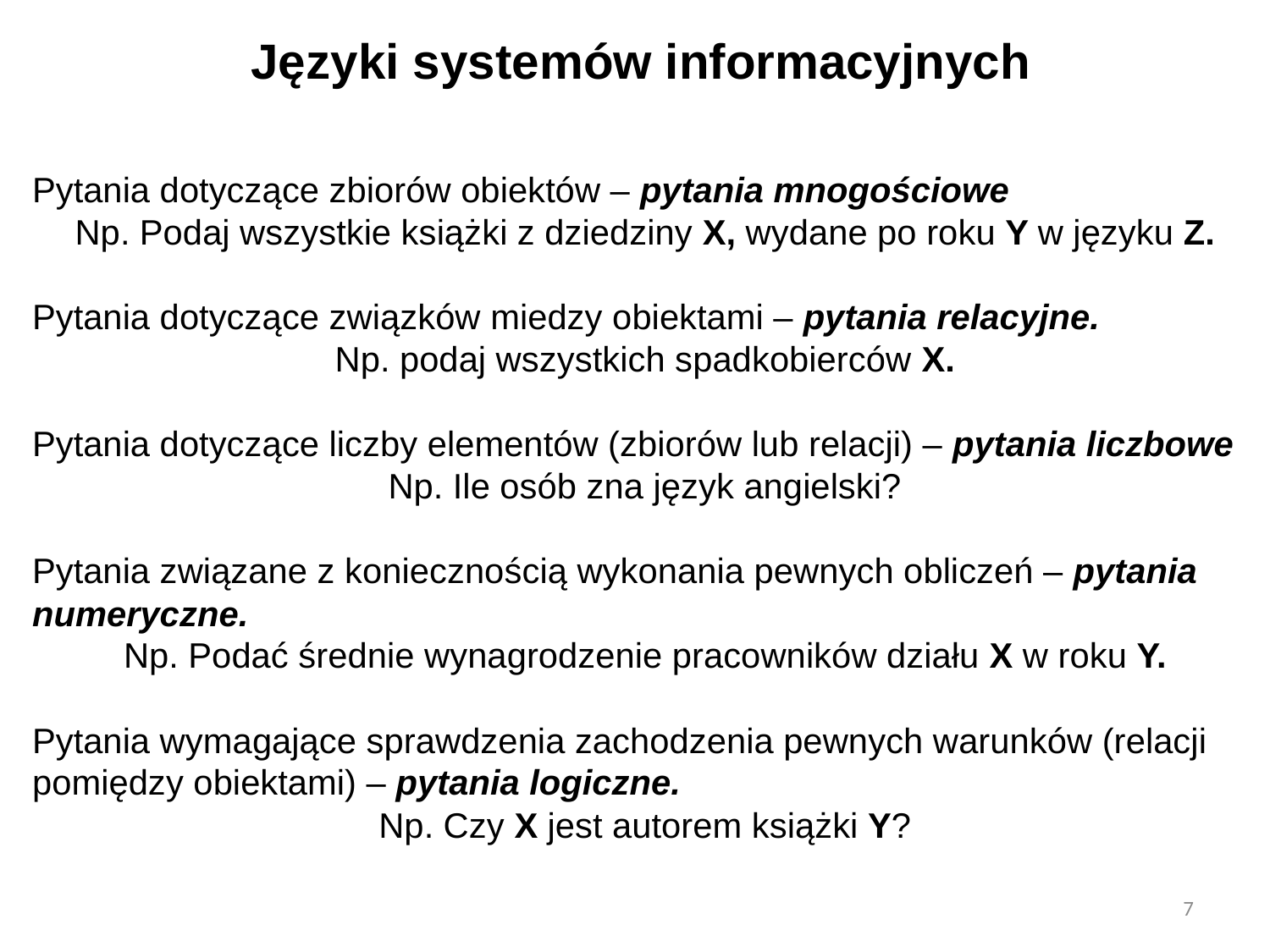

# Języki systemów informacyjnych

Pytania dotyczące zbiorów obiektów – pytania mnogościowe
Np. Podaj wszystkie książki z dziedziny X, wydane po roku Y w języku Z.

Pytania dotyczące związków miedzy obiektami – pytania relacyjne.
Np. podaj wszystkich spadkobierców X.

Pytania dotyczące liczby elementów (zbiorów lub relacji) – pytania liczbowe
Np. Ile osób zna język angielski?

Pytania związane z koniecznością wykonania pewnych obliczeń – pytania numeryczne.
Np. Podać średnie wynagrodzenie pracowników działu X w roku Y.

Pytania wymagające sprawdzenia zachodzenia pewnych warunków (relacji pomiędzy obiektami) – pytania logiczne.
Np. Czy X jest autorem książki Y?
7